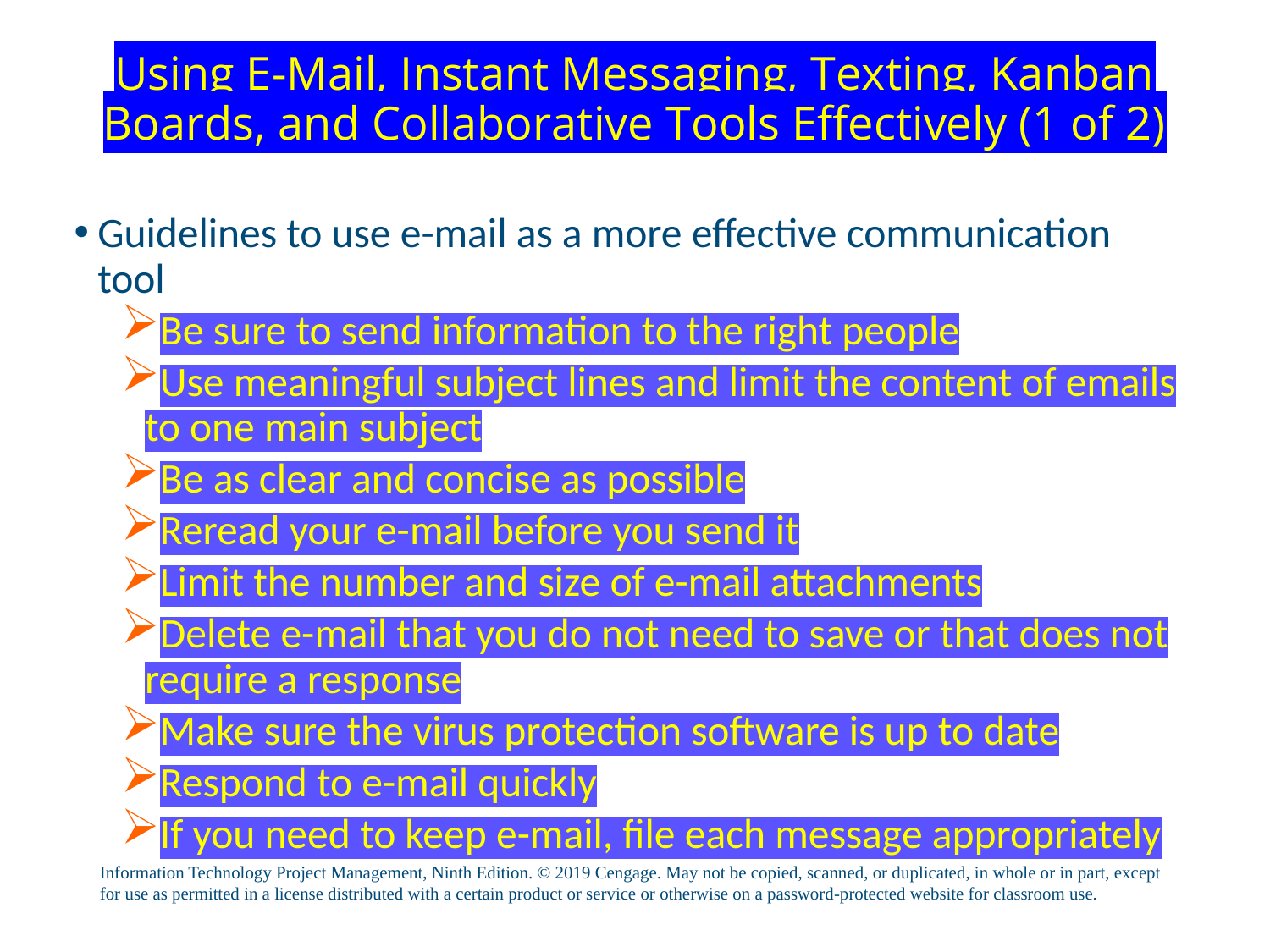

# Using E-Mail, Instant Messaging, Texting, Kanban Boards, and Collaborative Tools Effectively (1 of 2)
Guidelines to use e-mail as a more effective communication tool
Be sure to send information to the right people
Use meaningful subject lines and limit the content of emails to one main subject
Be as clear and concise as possible
Reread your e-mail before you send it
Limit the number and size of e-mail attachments
Delete e-mail that you do not need to save or that does not require a response
Make sure the virus protection software is up to date
Respond to e-mail quickly
If you need to keep e-mail, file each message appropriately

Information Technology Project Management, Ninth Edition. © 2019 Cengage. May not be copied, scanned, or duplicated, in whole or in part, except for use as permitted in a license distributed with a certain product or service or otherwise on a password-protected website for classroom use.